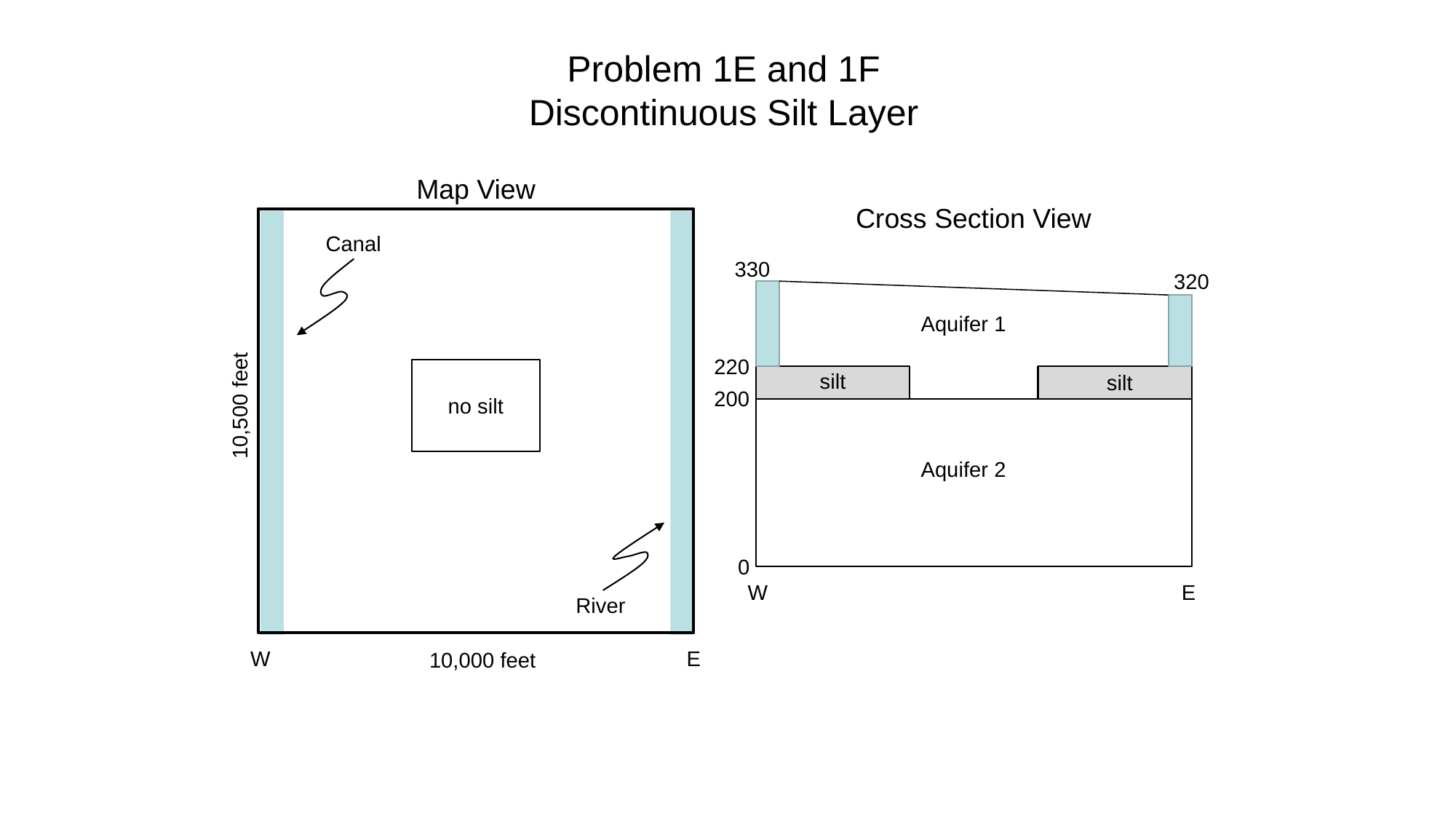

# Problem 1E and 1F Discontinuous Silt Layer
Map View

Canal

10,500 feet

River
E
W
10,000 feet

no silt
Cross Section View
330
320

Aquifer 1
220
silt
200
Aquifer 2
0
W
E
silt